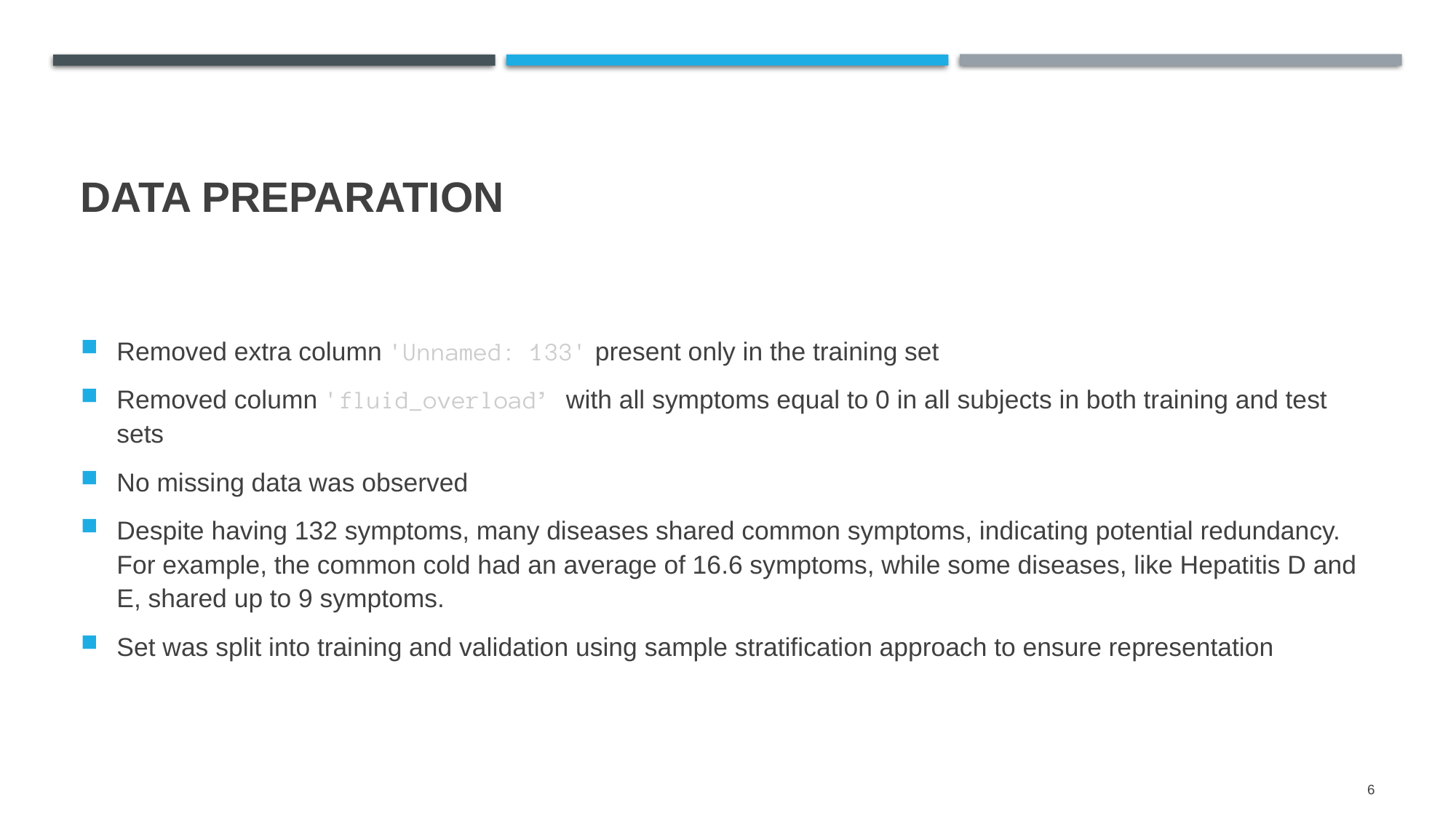

# DATA PREPARATION
Removed extra column 'Unnamed: 133' present only in the training set
Removed column 'fluid_overload’ with all symptoms equal to 0 in all subjects in both training and test sets
No missing data was observed
Despite having 132 symptoms, many diseases shared common symptoms, indicating potential redundancy. For example, the common cold had an average of 16.6 symptoms, while some diseases, like Hepatitis D and E, shared up to 9 symptoms.
Set was split into training and validation using sample stratification approach to ensure representation
6